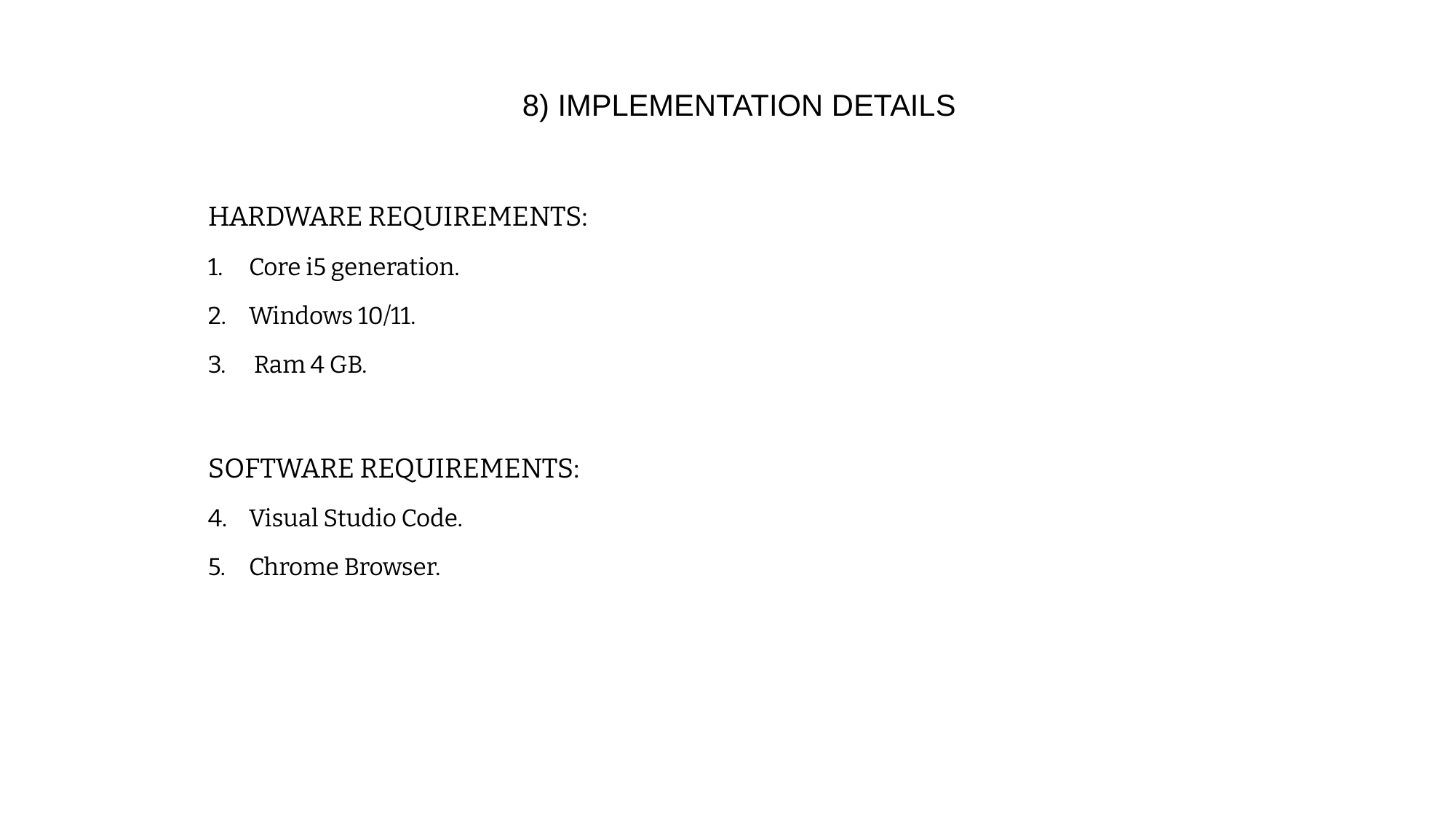

8) IMPLEMENTATION DETAILS

HARDWARE REQUIREMENTS:
Core i5 generation.
Windows 10/11.
 Ram 4 GB.

SOFTWARE REQUIREMENTS:
Visual Studio Code.
Chrome Browser.